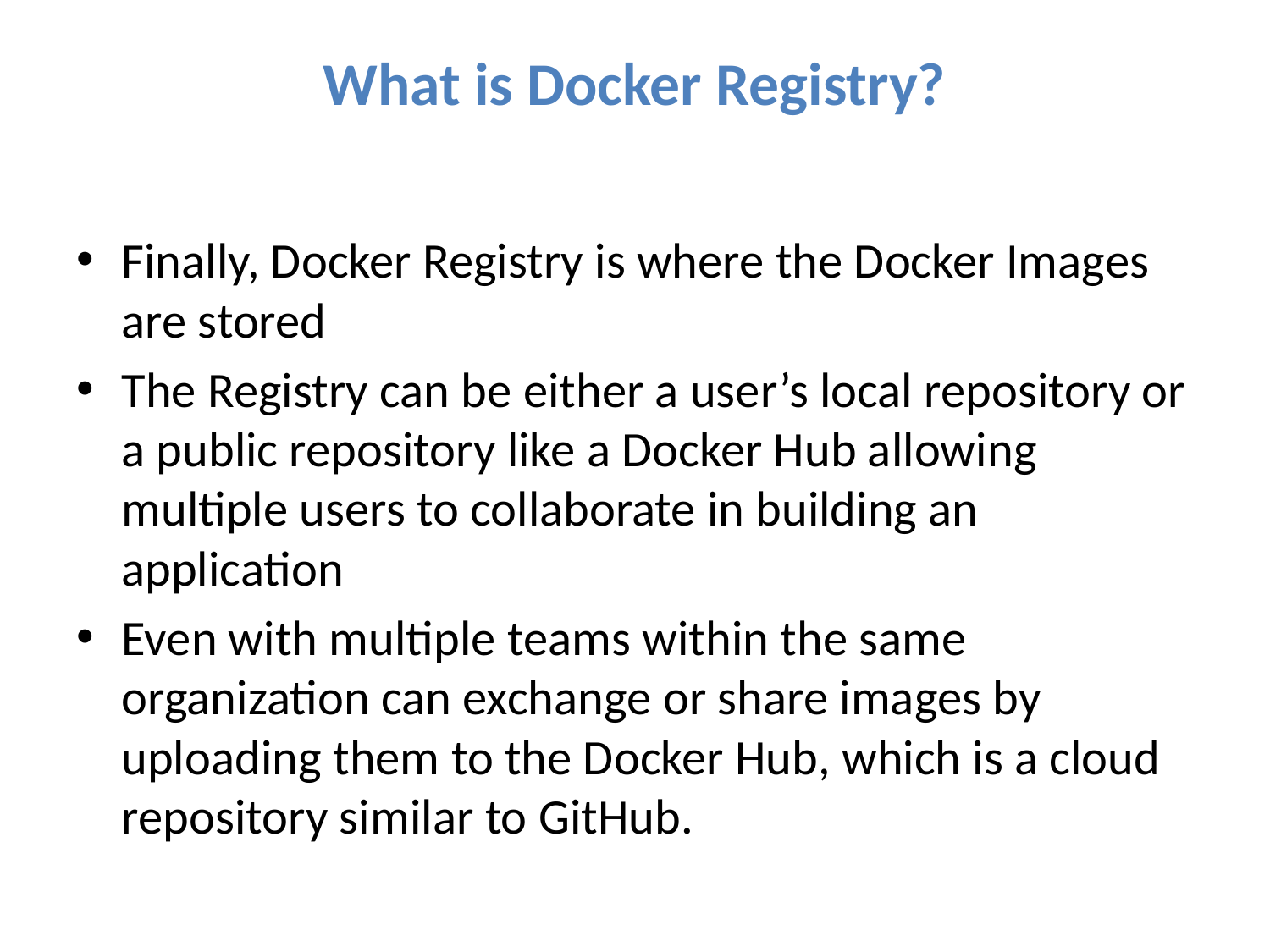

# What is Docker Registry?
Finally, Docker Registry is where the Docker Images are stored
The Registry can be either a user’s local repository or a public repository like a Docker Hub allowing multiple users to collaborate in building an application
Even with multiple teams within the same organization can exchange or share images by uploading them to the Docker Hub, which is a cloud repository similar to GitHub.